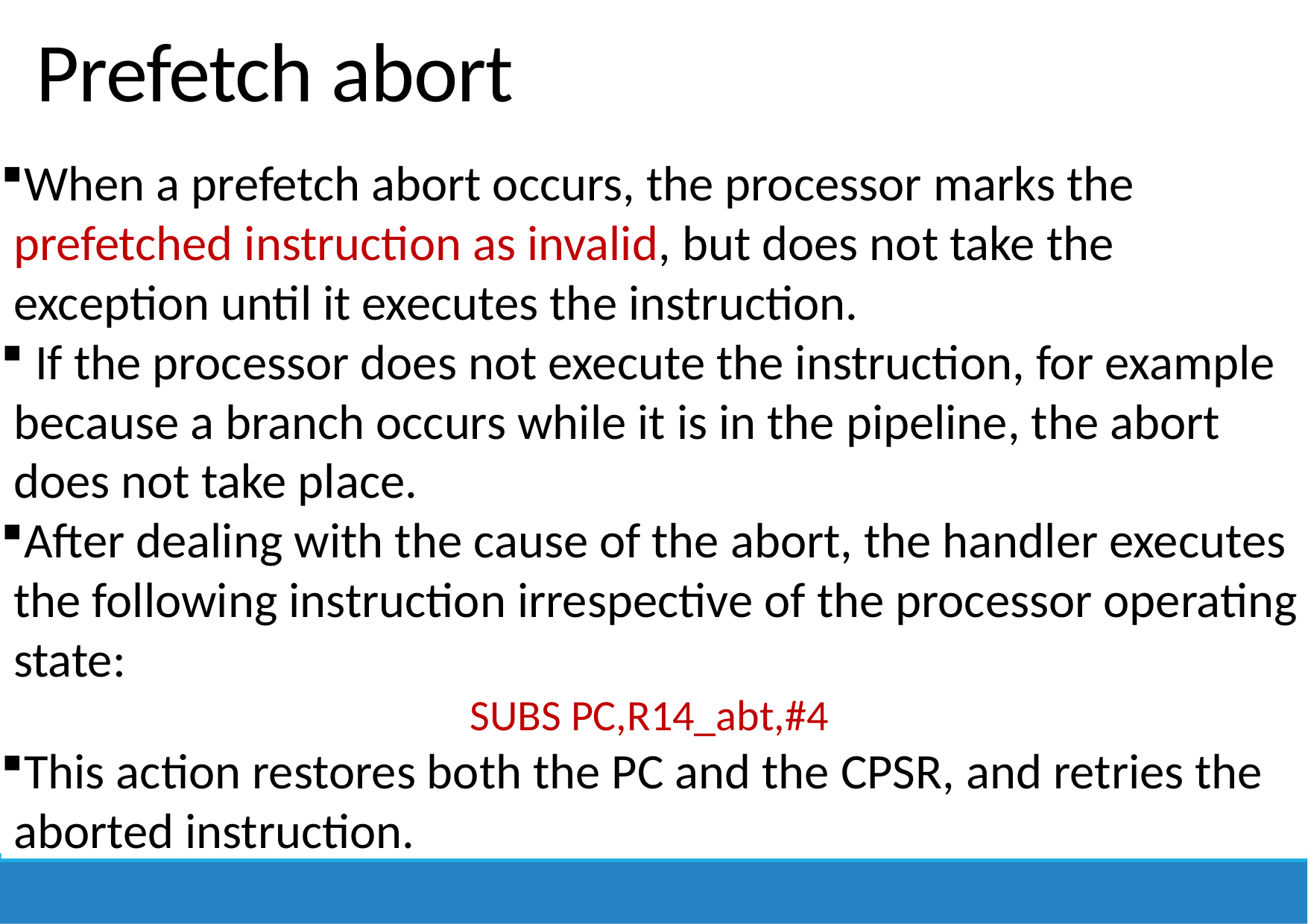

# Prefetch abort
When a prefetch abort occurs, the processor marks the prefetched instruction as invalid, but does not take the exception until it executes the instruction.
 If the processor does not execute the instruction, for example because a branch occurs while it is in the pipeline, the abort does not take place.
After dealing with the cause of the abort, the handler executes the following instruction irrespective of the processor operating state:
SUBS PC,R14_abt,#4
This action restores both the PC and the CPSR, and retries the aborted instruction.